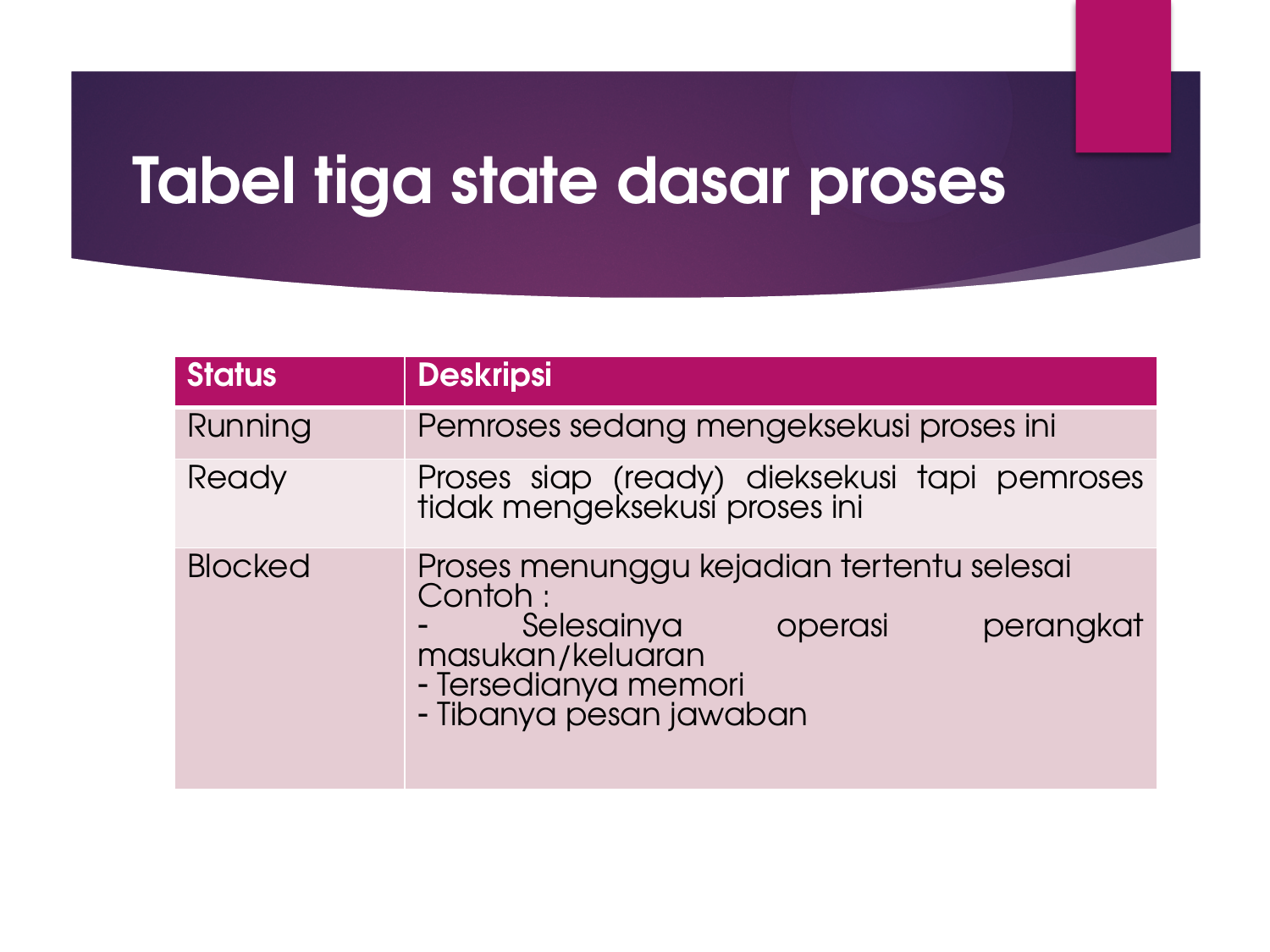

# Tabel tiga state dasar proses
| Status | Deskripsi |
| --- | --- |
| Running | Pemroses sedang mengeksekusi proses ini |
| Ready | Proses siap (ready) dieksekusi tapi pemroses tidak mengeksekusi proses ini |
| Blocked | Proses menunggu kejadian tertentu selesai Contoh : Selesainya operasi perangkat masukan/keluaran Tersedianya memori Tibanya pesan jawaban |